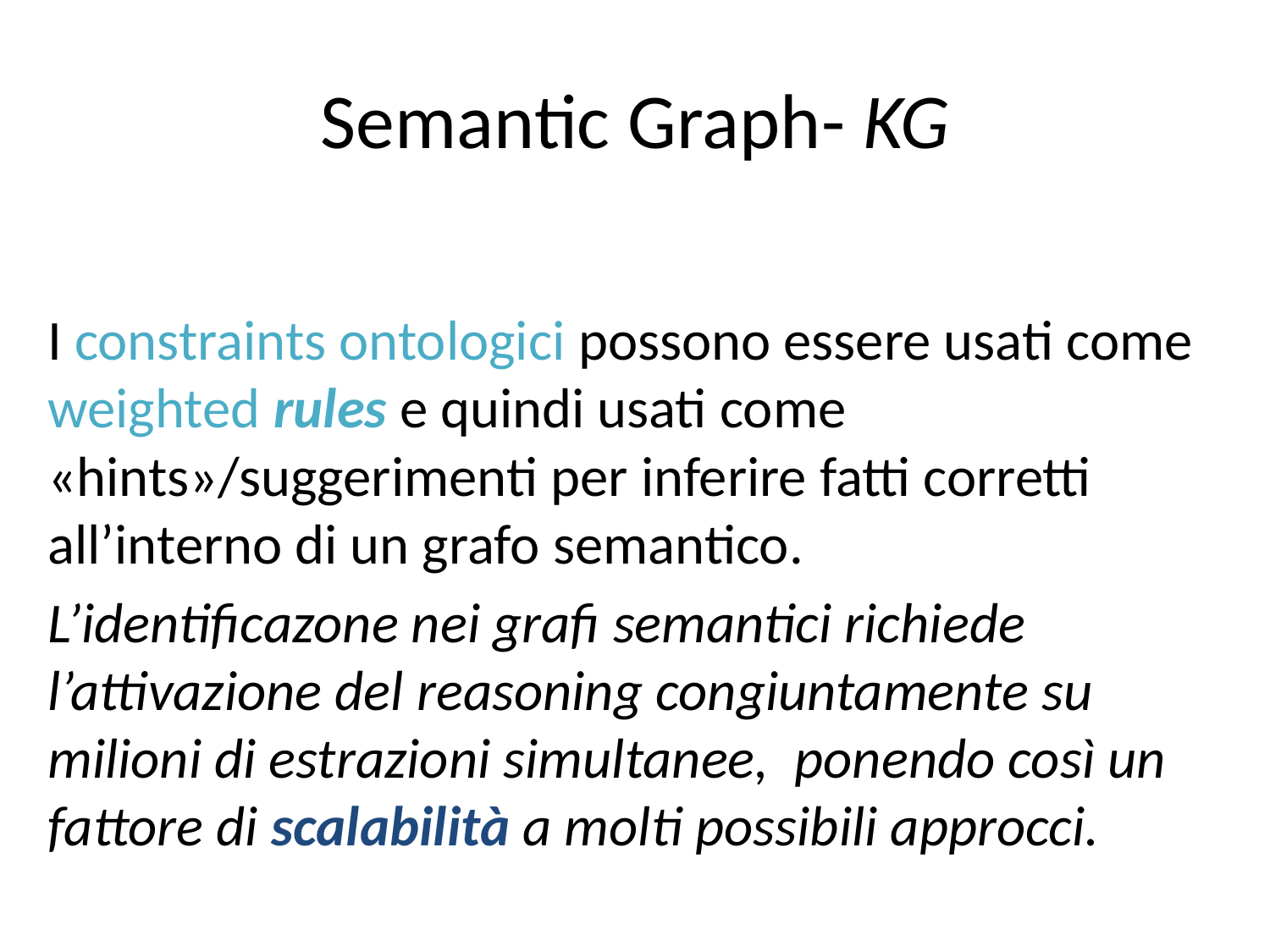

# Semantic Graph- KG
I constraints ontologici possono essere usati come weighted rules e quindi usati come «hints»/suggerimenti per inferire fatti corretti all’interno di un grafo semantico.
L’identificazone nei grafi semantici richiede l’attivazione del reasoning congiuntamente su milioni di estrazioni simultanee,  ponendo così un fattore di scalabilità a molti possibili approcci.